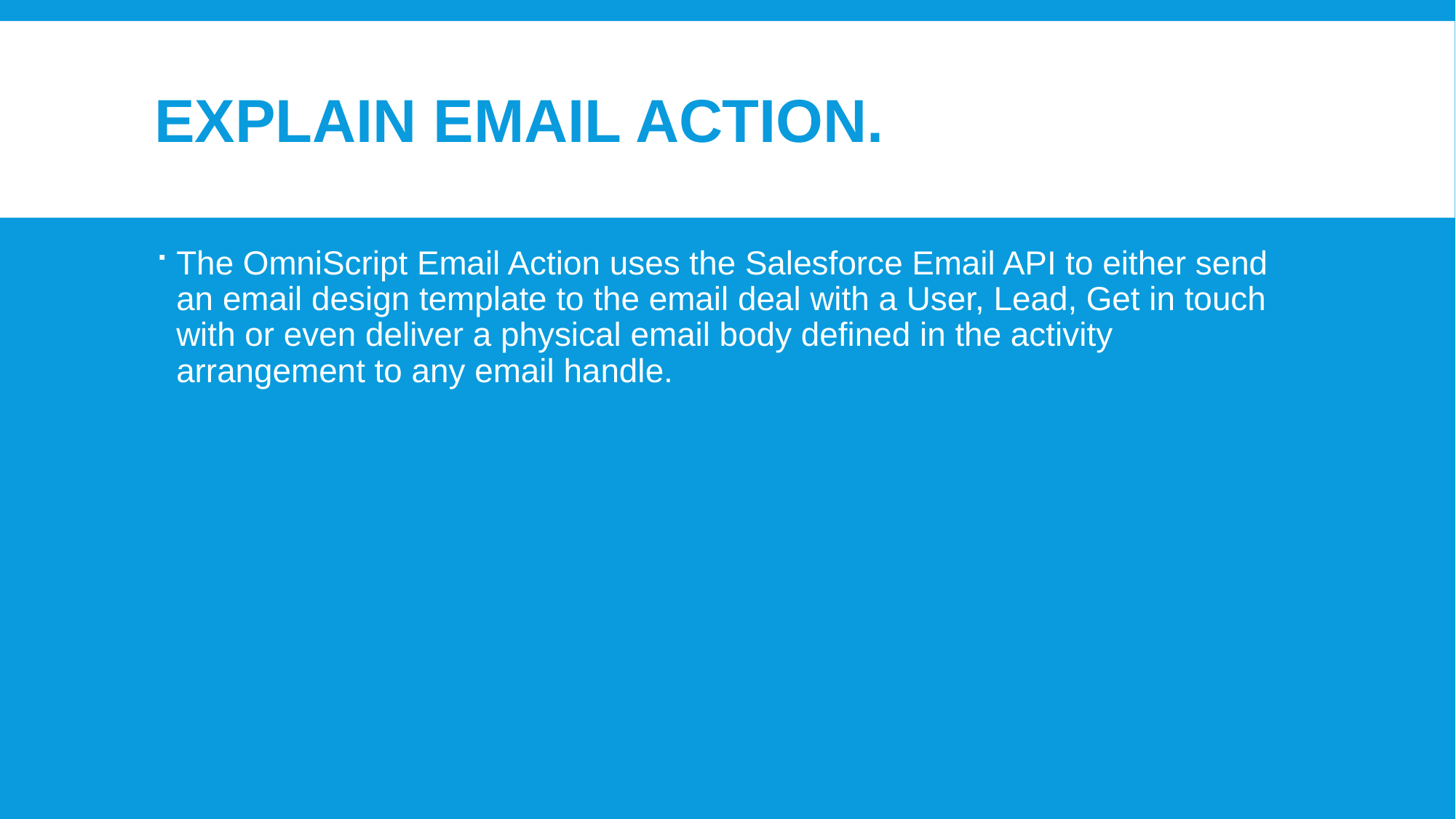

# Explain Email Action.
The OmniScript Email Action uses the Salesforce Email API to either send an email design template to the email deal with a User, Lead, Get in touch with or even deliver a physical email body defined in the activity arrangement to any email handle.